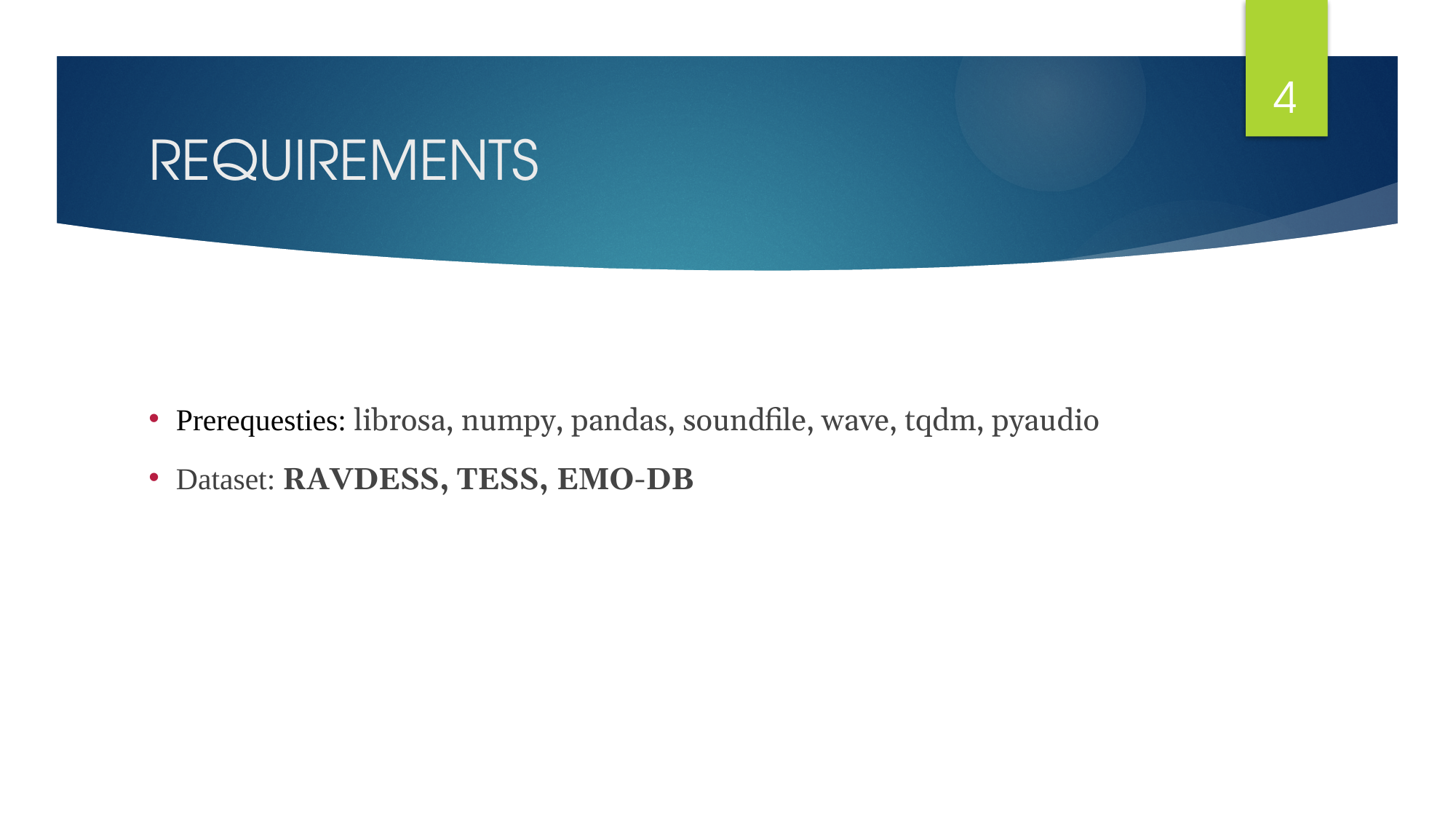

4
# REQUIREMENTS
Prerequesties: librosa, numpy, pandas, soundfile, wave, tqdm, pyaudio
Dataset: RAVDESS, TESS, EMO-DB